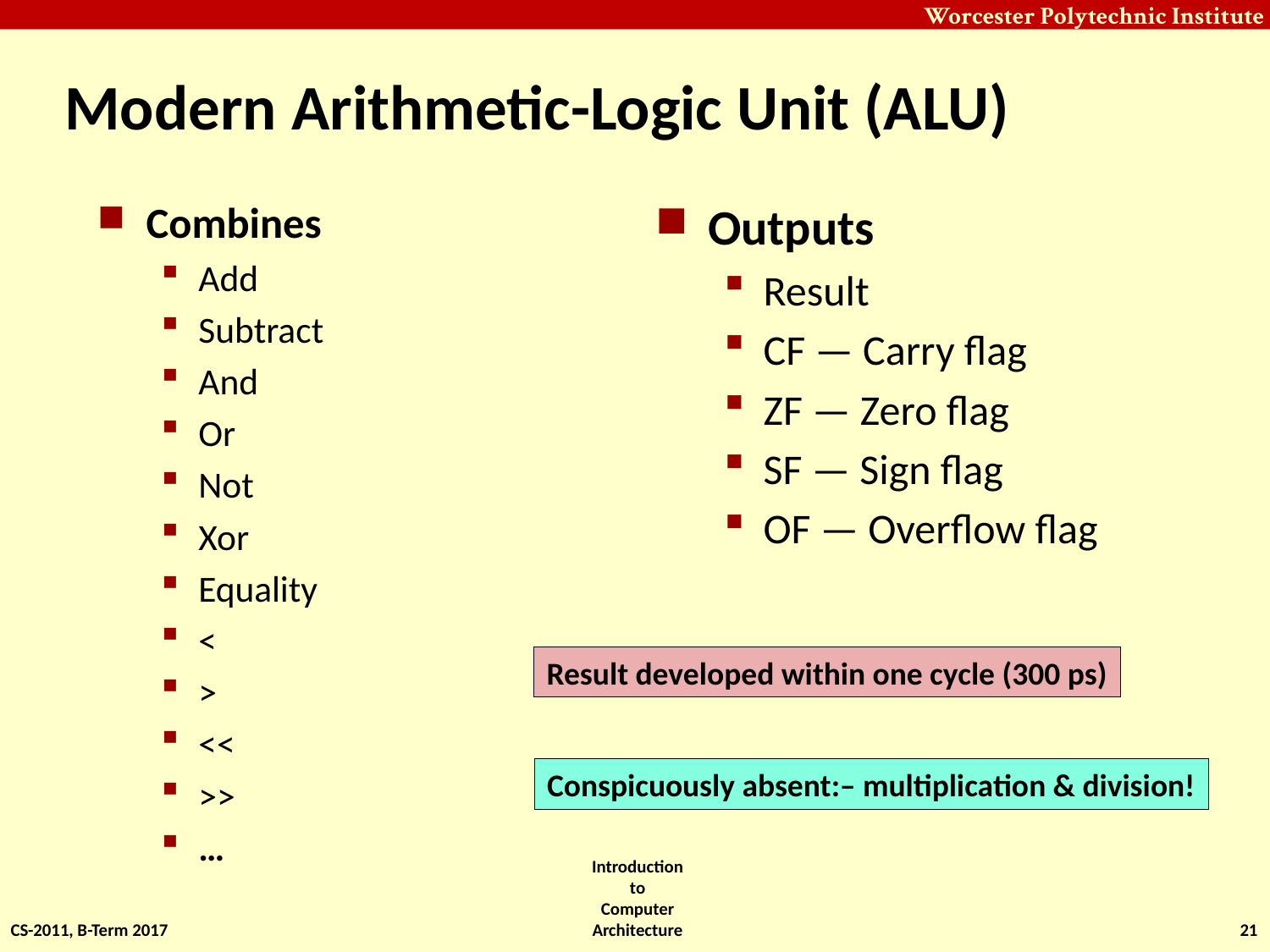

# Modern Arithmetic-Logic Unit (ALU)
Combines
Add
Subtract
And
Or
Not
Xor
Equality
<
>
<<
>>
…
Outputs
Result
CF — Carry flag
ZF — Zero flag
SF — Sign flag
OF — Overflow flag
Result developed within one cycle (300 ps)
Conspicuously absent:– multiplication & division!
CS-2011, B-Term 2017
Introduction to Computer Architecture
21